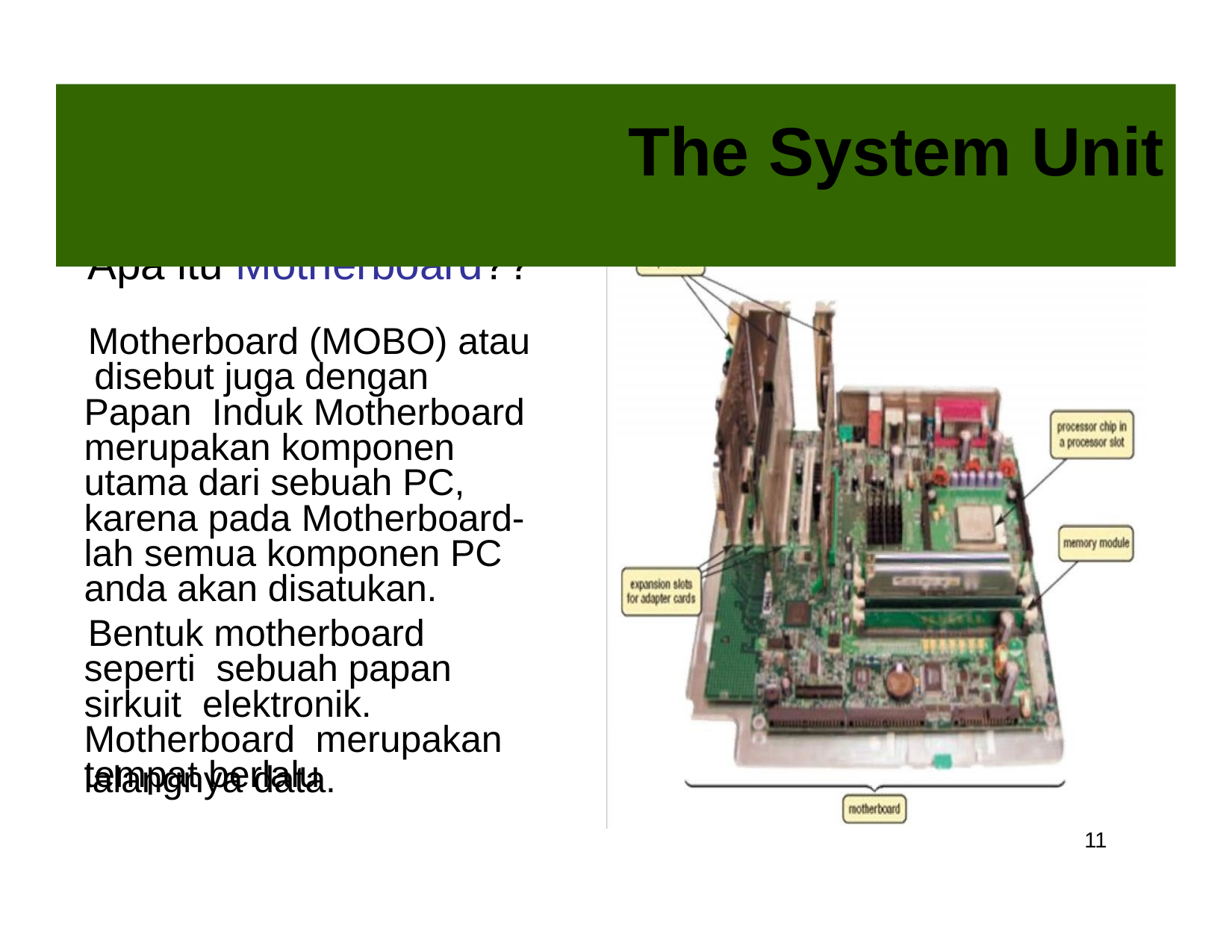

# The System Unit
Apa itu Motherboard??
Motherboard (MOBO) atau  disebut juga dengan Papan  Induk Motherboard  merupakan komponen  utama dari sebuah PC,  karena pada Motherboard-  lah semua komponen PC  anda akan disatukan.
Bentuk motherboard seperti  sebuah papan sirkuit  elektronik. Motherboard  merupakan tempat berlalu

lalangnya data.
11